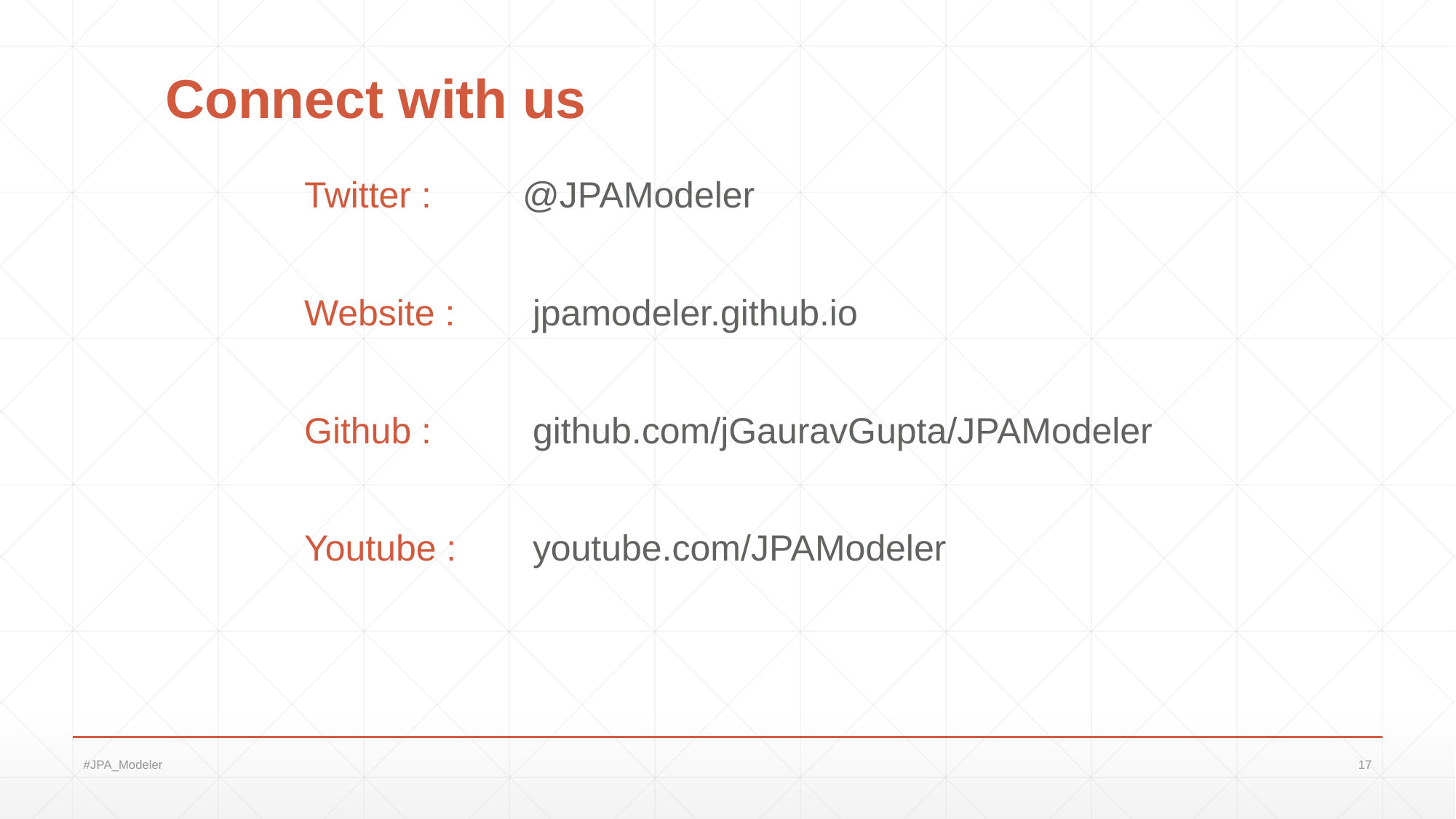

# Connect with us
Twitter :	@JPAModeler

Website : 	 jpamodeler.github.io

Github :	 github.com/jGauravGupta/JPAModeler

Youtube :	 youtube.com/JPAModeler

#JPA_Modeler
17